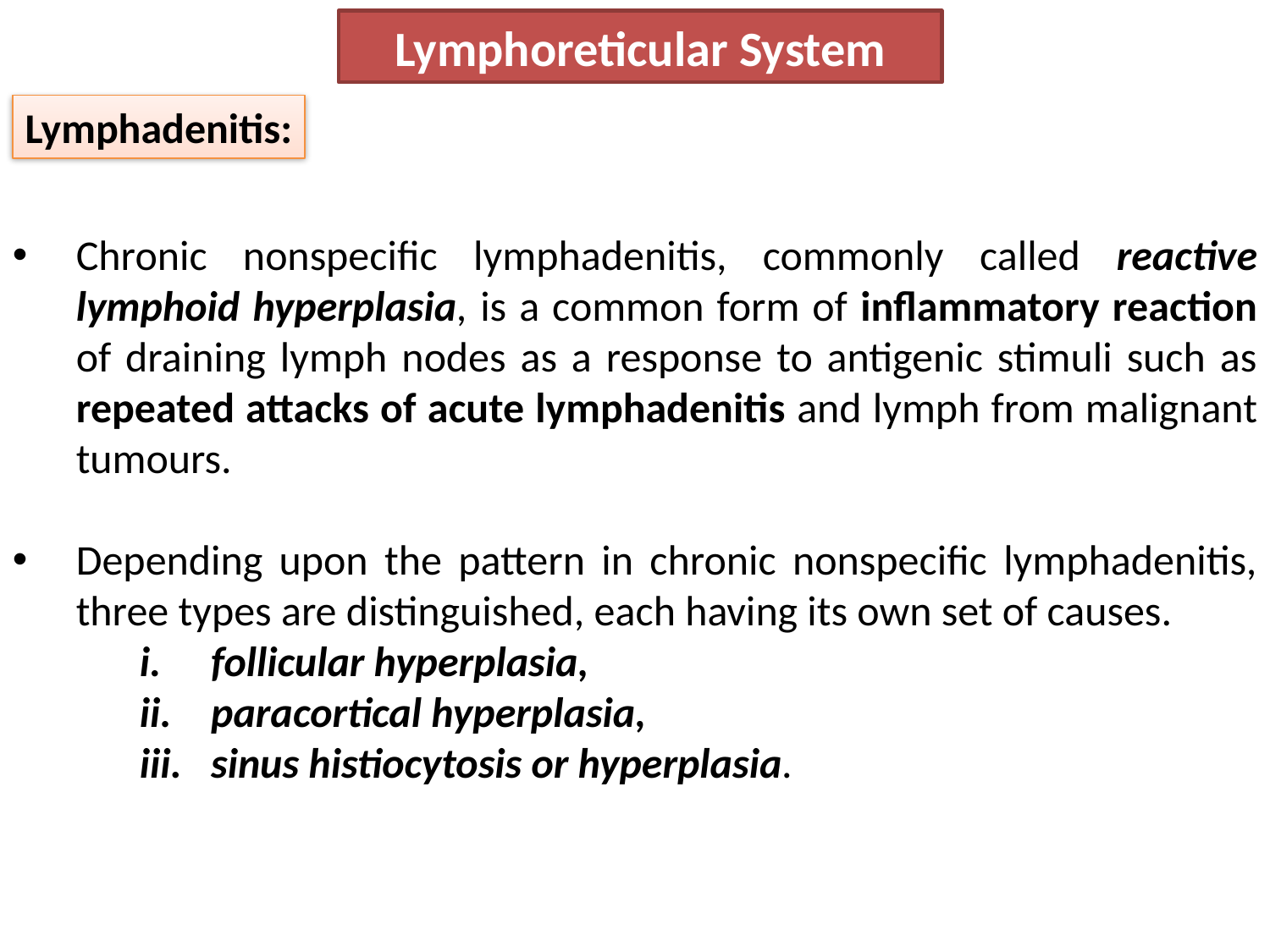

Lymphoreticular System
Lymphadenitis:
Chronic nonspecific lymphadenitis, commonly called reactive lymphoid hyperplasia, is a common form of inflammatory reaction of draining lymph nodes as a response to antigenic stimuli such as repeated attacks of acute lymphadenitis and lymph from malignant tumours.

Depending upon the pattern in chronic nonspecific lymphadenitis, three types are distinguished, each having its own set of causes.
follicular hyperplasia,
paracortical hyperplasia,
sinus histiocytosis or hyperplasia.